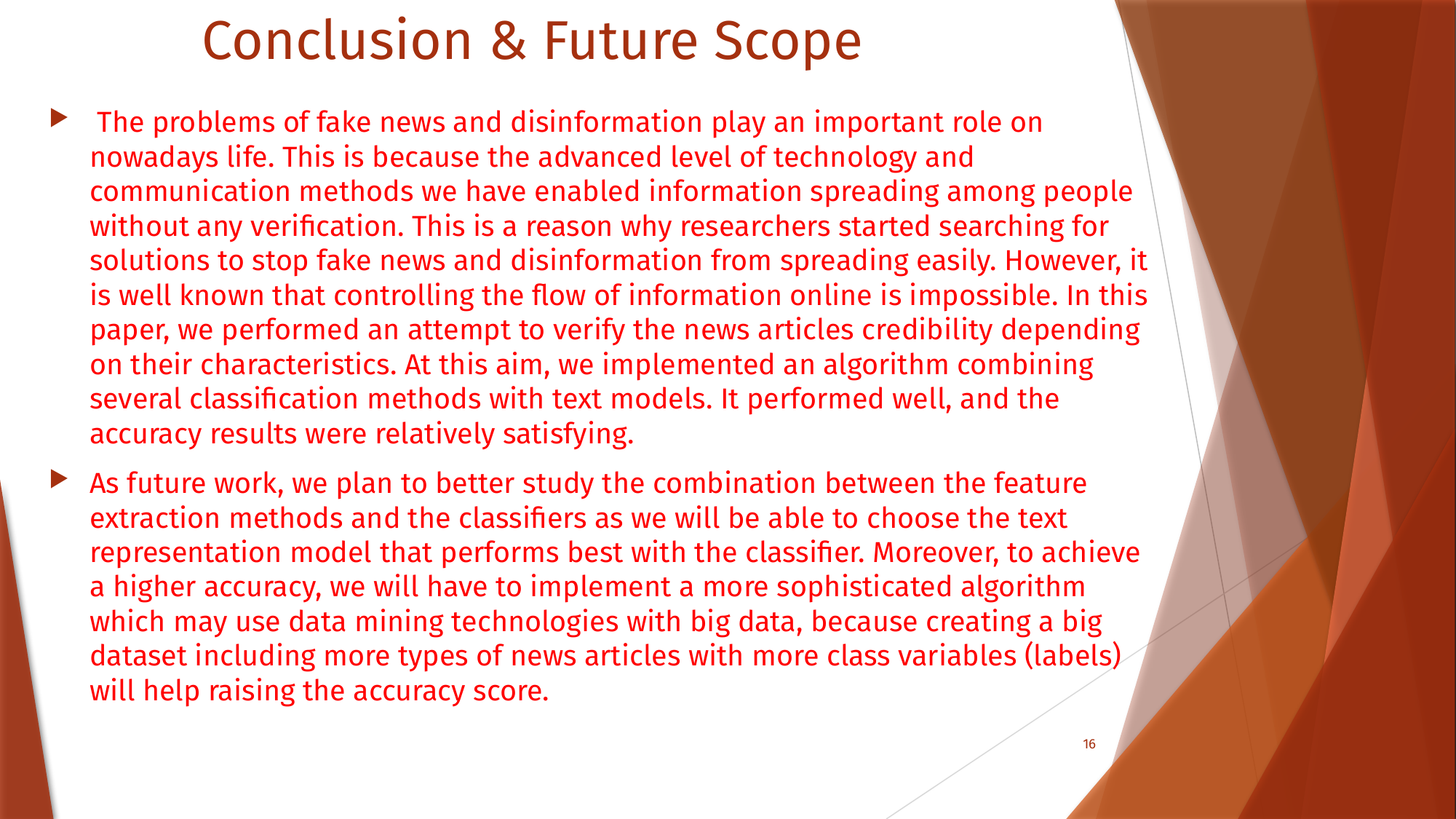

# Conclusion & Future Scope
 The problems of fake news and disinformation play an important role on nowadays life. This is because the advanced level of technology and communication methods we have enabled information spreading among people without any verification. This is a reason why researchers started searching for solutions to stop fake news and disinformation from spreading easily. However, it is well known that controlling the flow of information online is impossible. In this paper, we performed an attempt to verify the news articles credibility depending on their characteristics. At this aim, we implemented an algorithm combining several classification methods with text models. It performed well, and the accuracy results were relatively satisfying.
As future work, we plan to better study the combination between the feature extraction methods and the classifiers as we will be able to choose the text representation model that performs best with the classifier. Moreover, to achieve a higher accuracy, we will have to implement a more sophisticated algorithm which may use data mining technologies with big data, because creating a big dataset including more types of news articles with more class variables (labels) will help raising the accuracy score.
16